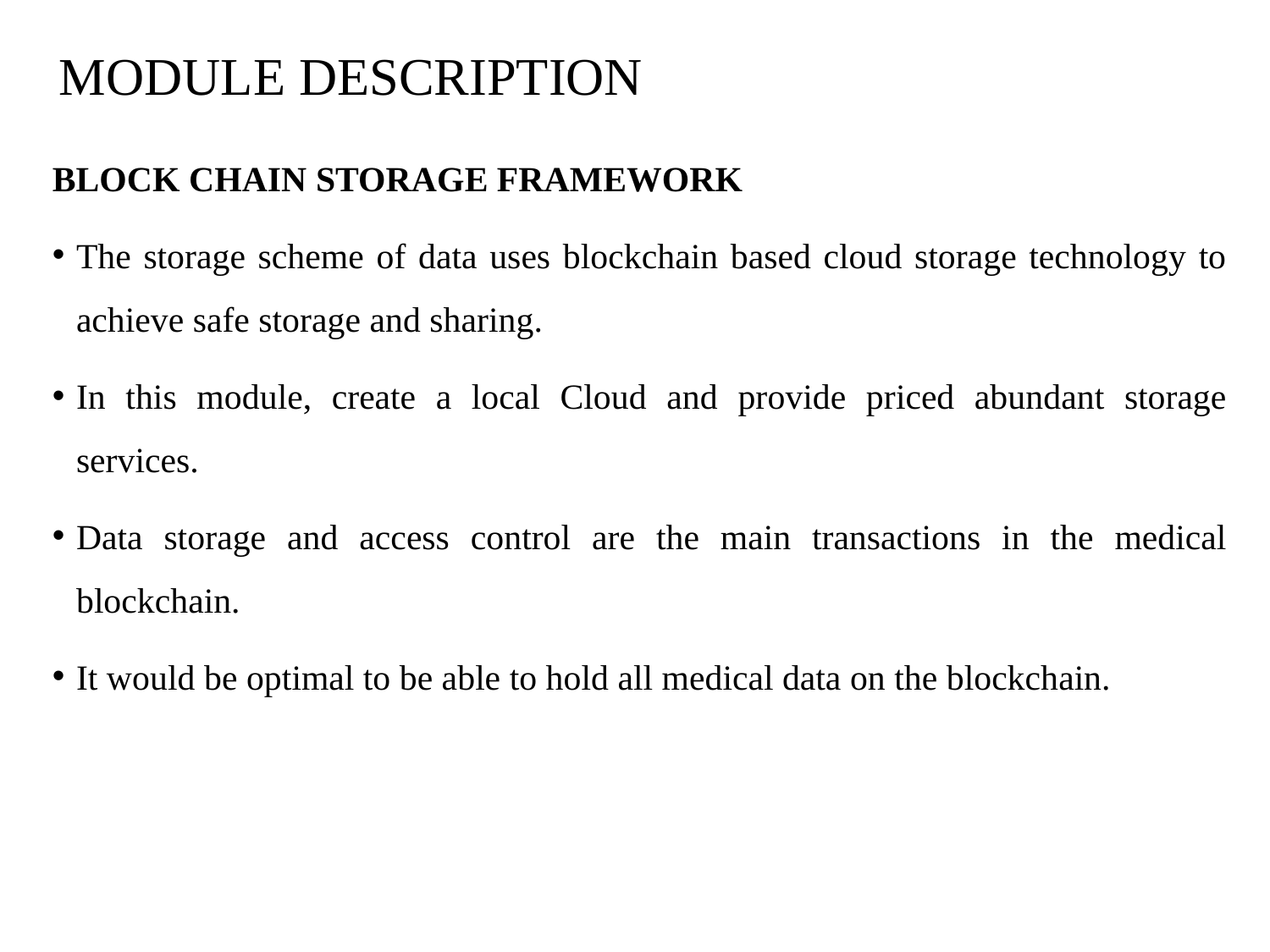

# MODULE DESCRIPTION
BLOCK CHAIN STORAGE FRAMEWORK
The storage scheme of data uses blockchain based cloud storage technology to achieve safe storage and sharing.
In this module, create a local Cloud and provide priced abundant storage services.
Data storage and access control are the main transactions in the medical blockchain.
It would be optimal to be able to hold all medical data on the blockchain.